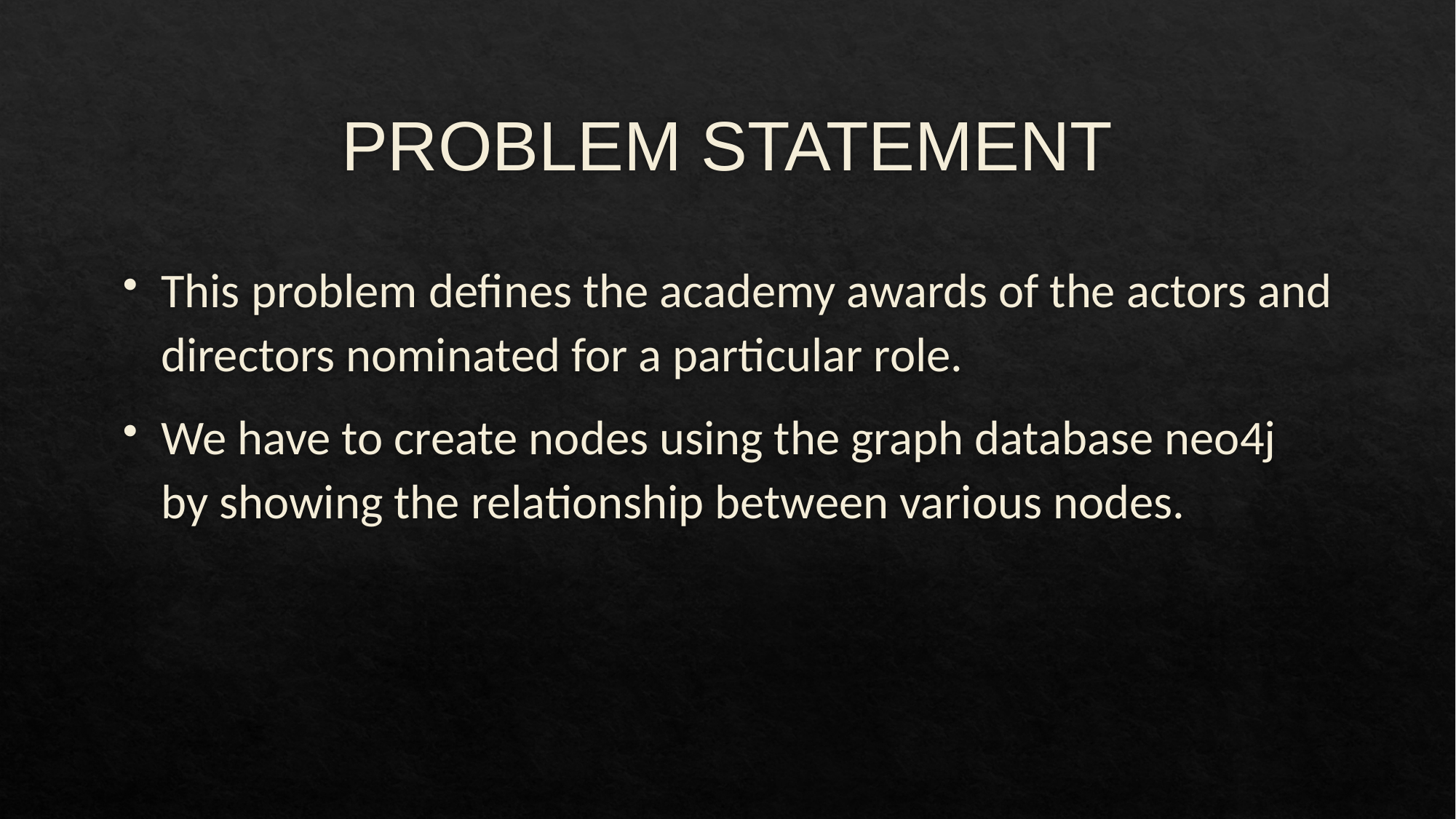

# PROBLEM STATEMENT
This problem defines the academy awards of the actors and directors nominated for a particular role.
We have to create nodes using the graph database neo4j by showing the relationship between various nodes.